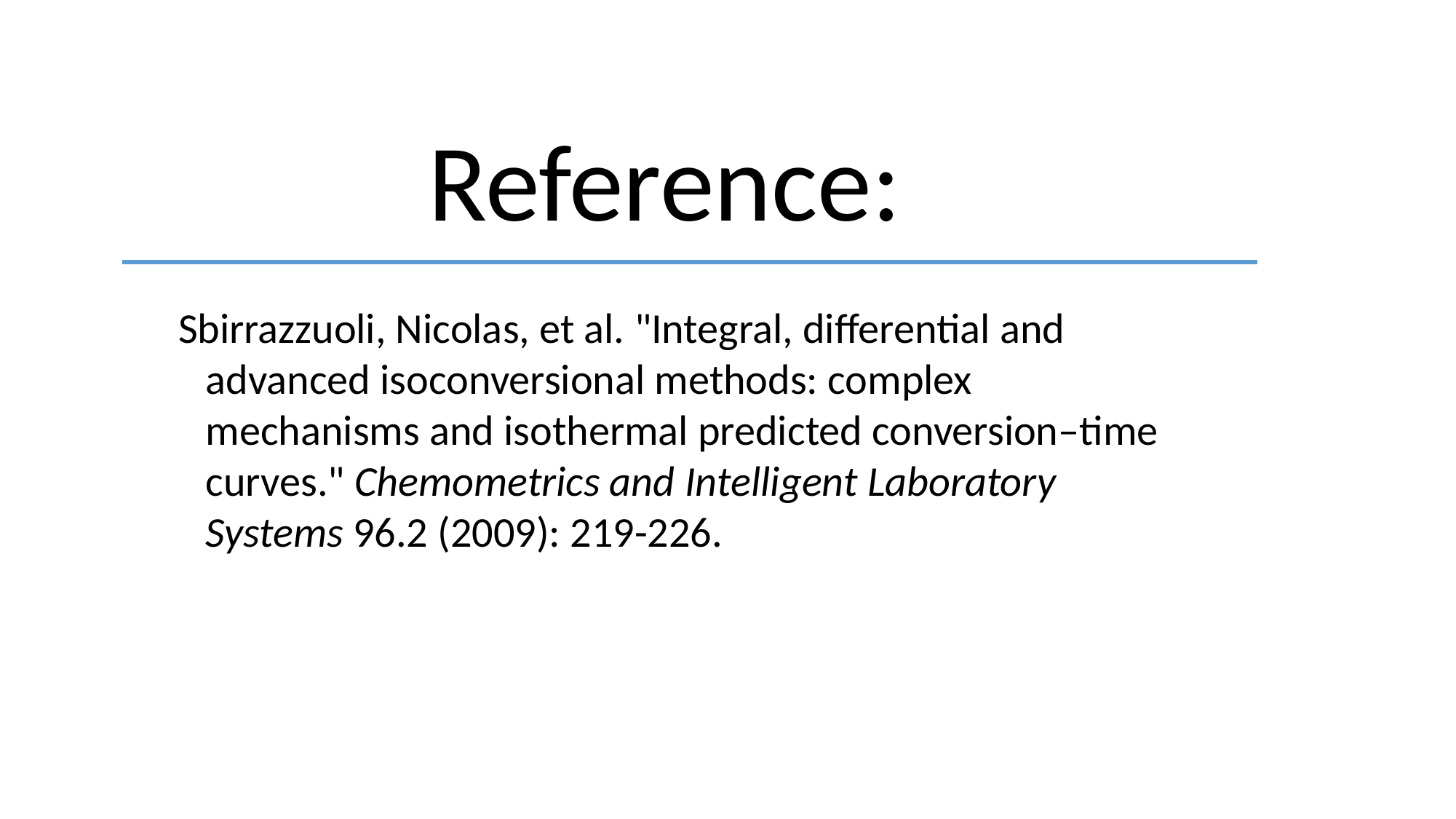

Reference:
Sbirrazzuoli, Nicolas, et al. "Integral, differential and advanced isoconversional methods: complex mechanisms and isothermal predicted conversion–time curves." Chemometrics and Intelligent Laboratory Systems 96.2 (2009): 219-226.